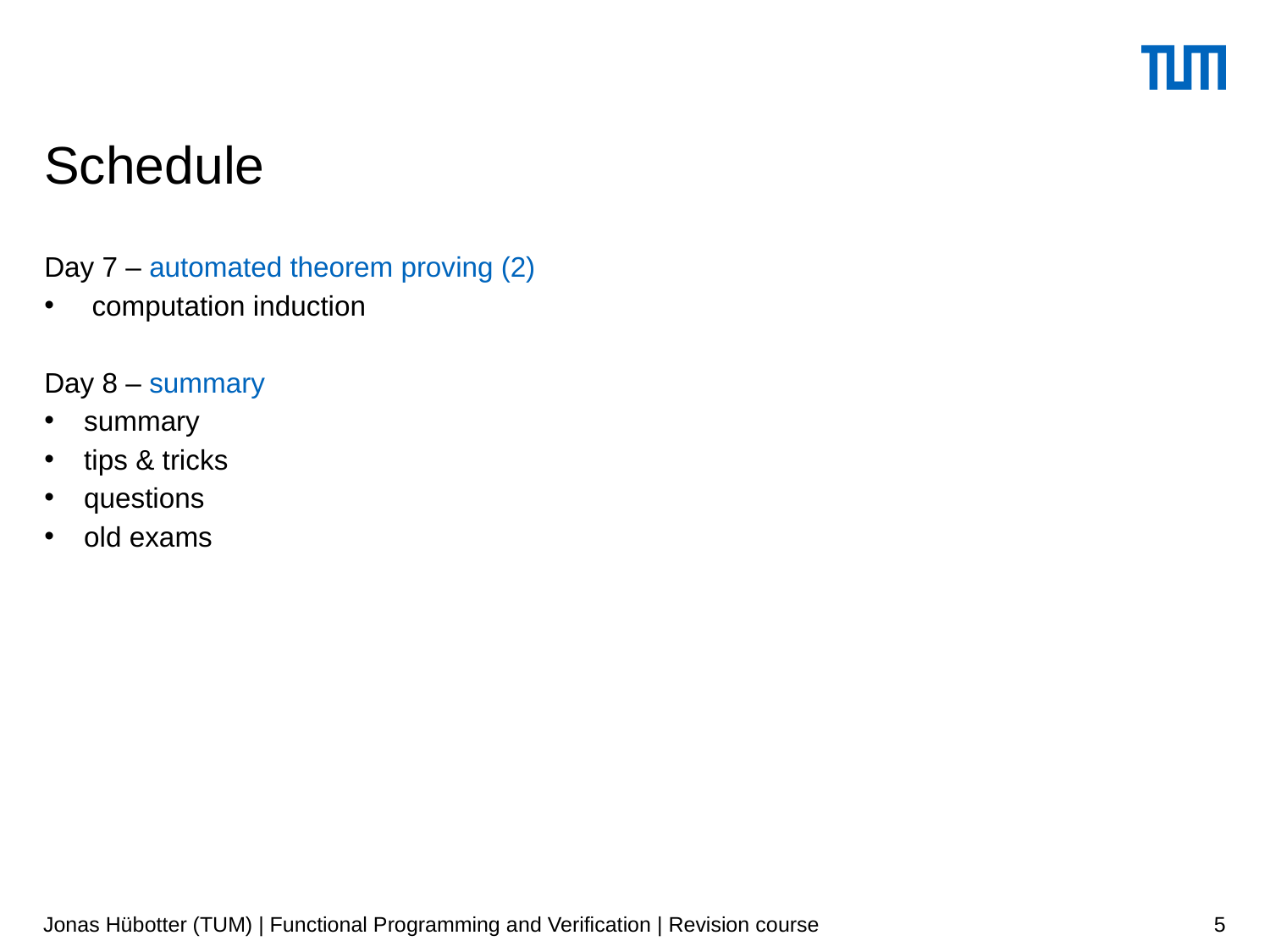

# Schedule
Day 7 – automated theorem proving (2)
computation induction

Day 8 – summary
summary
tips & tricks
questions
old exams
Jonas Hübotter (TUM) | Functional Programming and Verification | Revision course
5